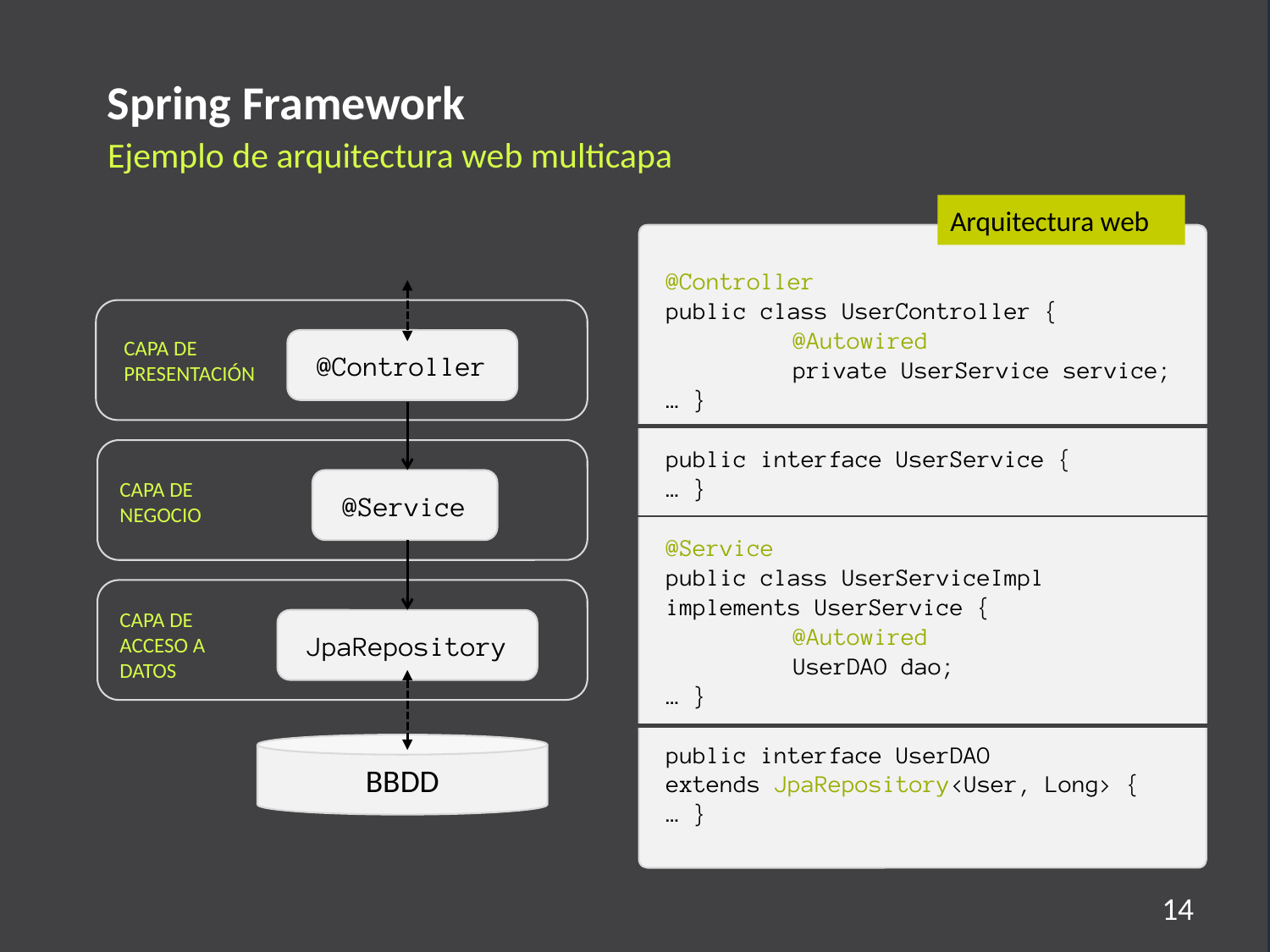

Spring Framework

Ejemplo de arquitectura web multicapa
Arquitectura web
@Controller
public class UserController {
	@Autowired
	private UserService service;
… }

public interface UserService {
… }

@Service
public class UserServiceImpl
implements UserService {
	@Autowired
	UserDAO dao;
… }

public interface UserDAO
extends JpaRepository<User, Long> {
… }

CAPA DE PRESENTACIÓN

@Controller

CAPA DE NEGOCIO
@Service

CAPA DE ACCESO A DATOS
JpaRepository
BBDD
14